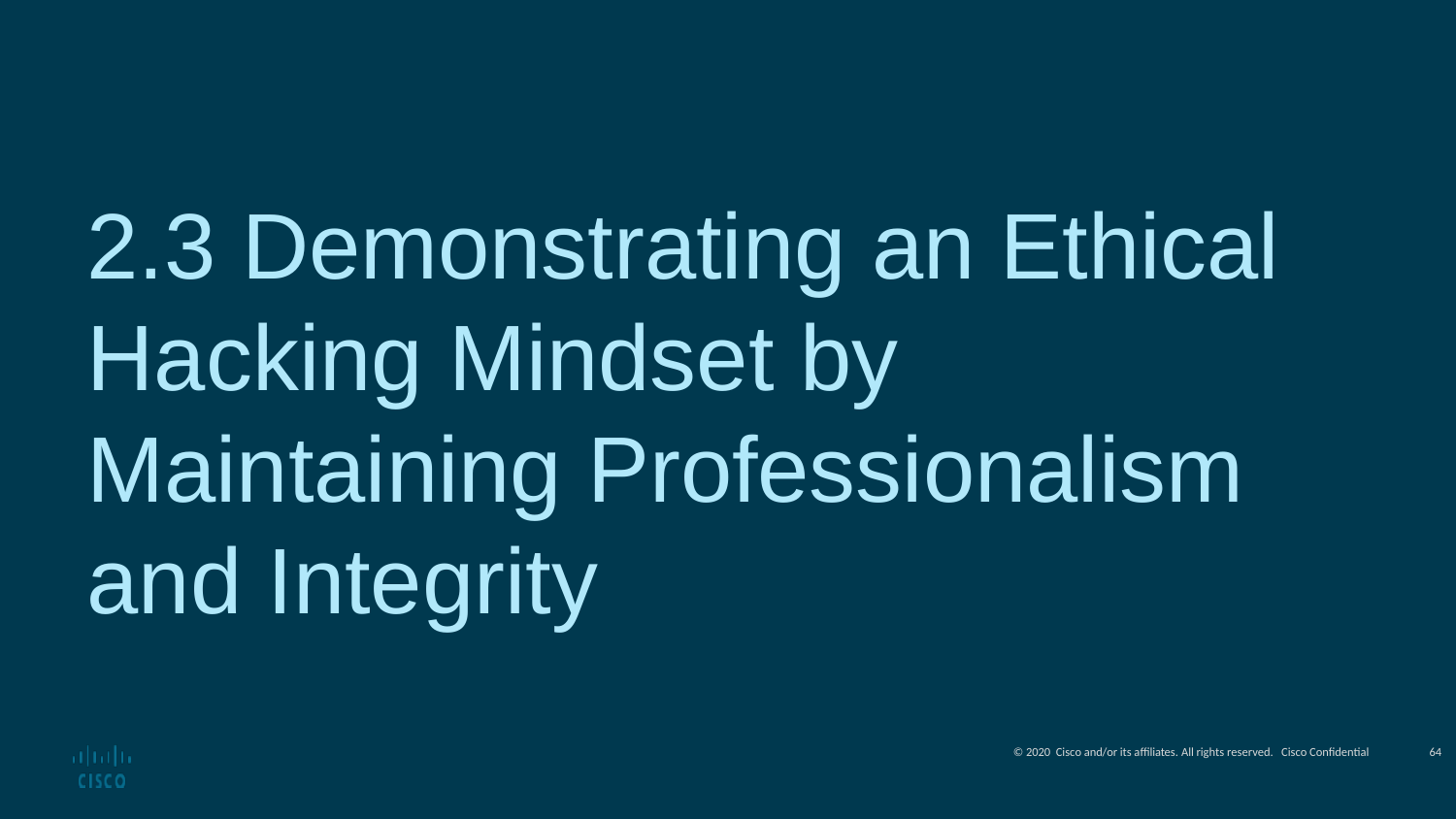

2.3 Demonstrating an Ethical Hacking Mindset by Maintaining Professionalism and Integrity
64